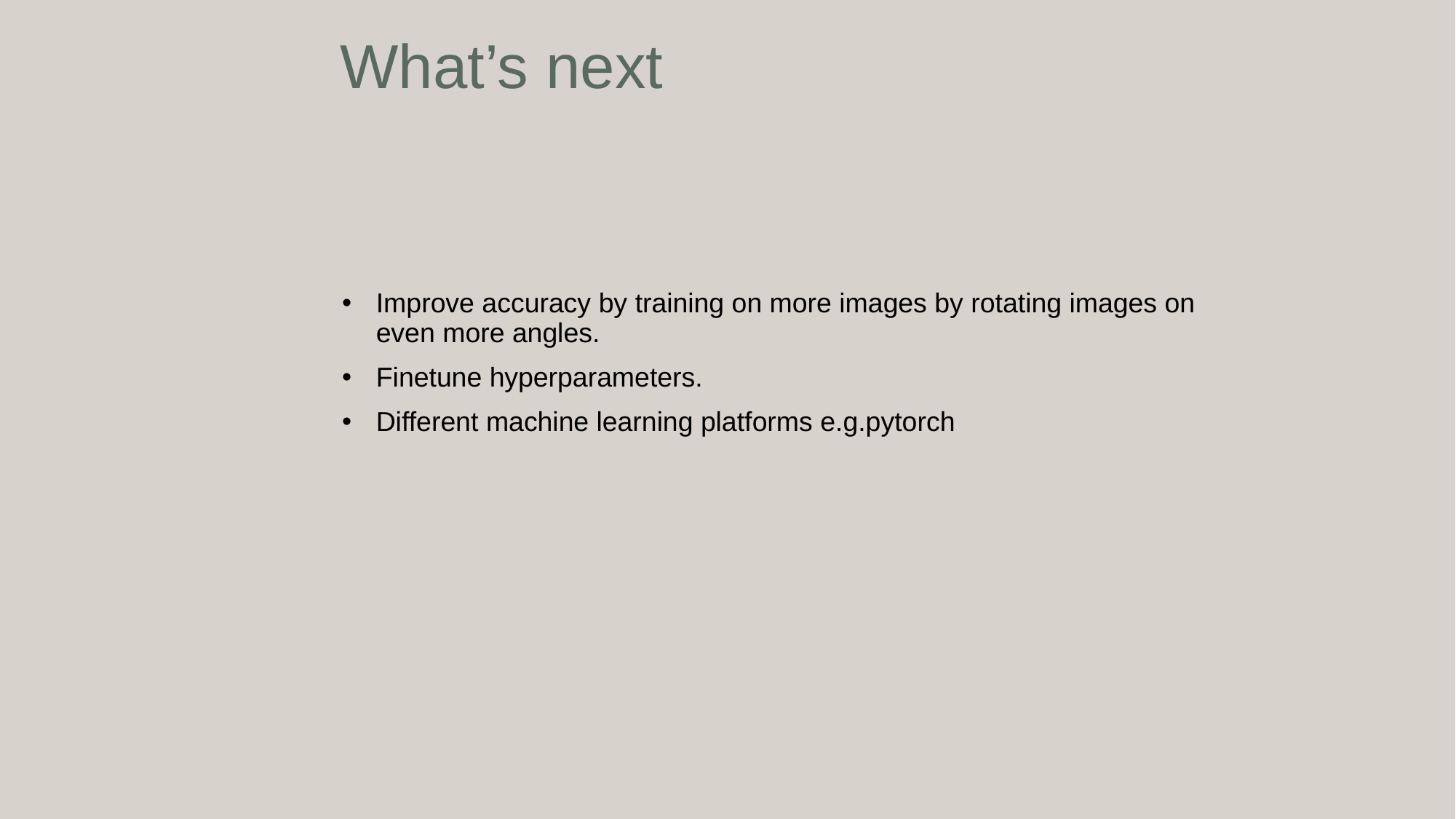

# What’s next
Improve accuracy by training on more images by rotating images on even more angles.
Finetune hyperparameters.
Different machine learning platforms e.g.pytorch